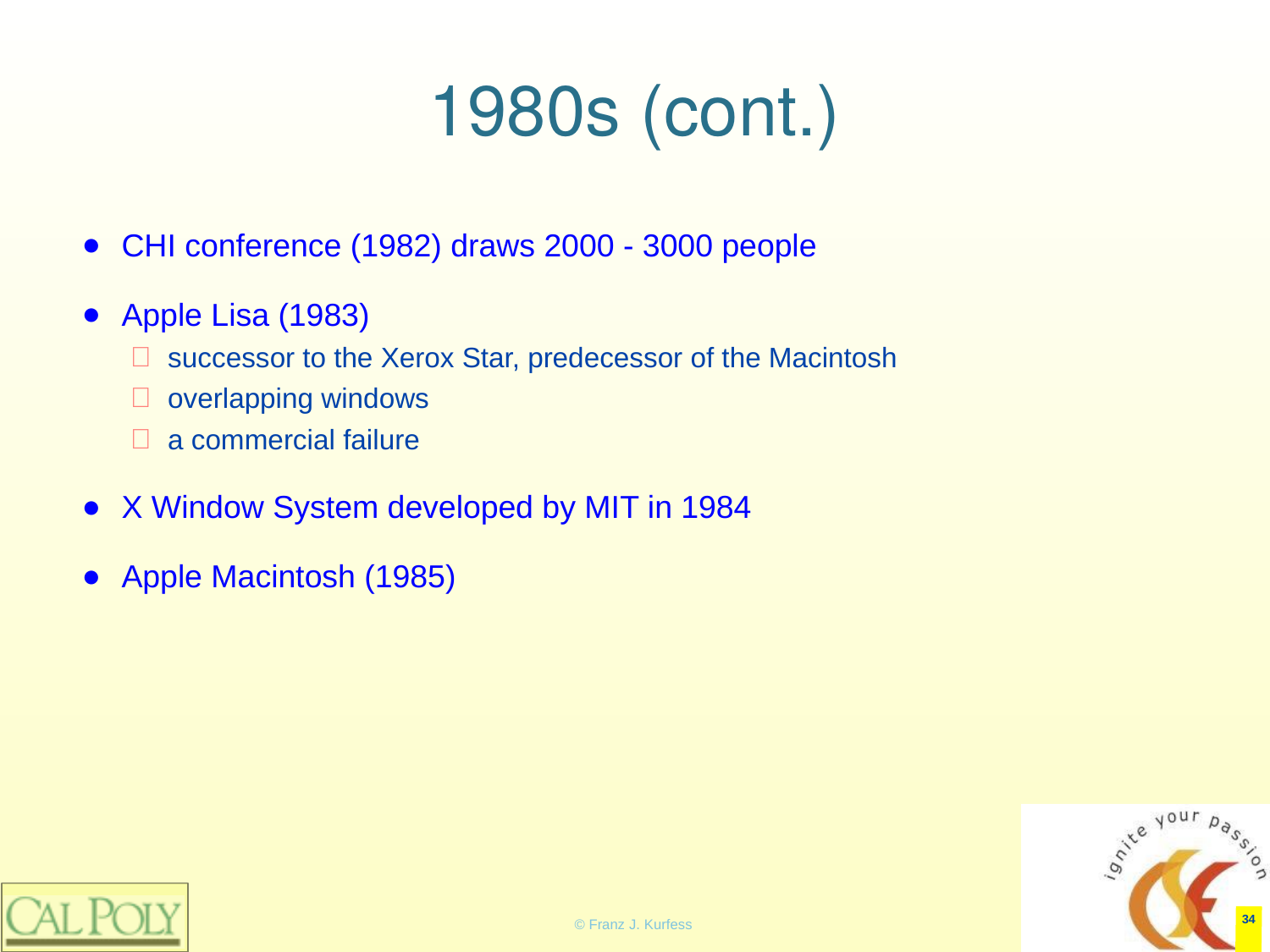

# 1980s (cont.)
CHI conference (1982) draws 2000 - 3000 people
Apple Lisa (1983)
successor to the Xerox Star, predecessor of the Macintosh
overlapping windows
a commercial failure
X Window System developed by MIT in 1984
Apple Macintosh (1985)
34